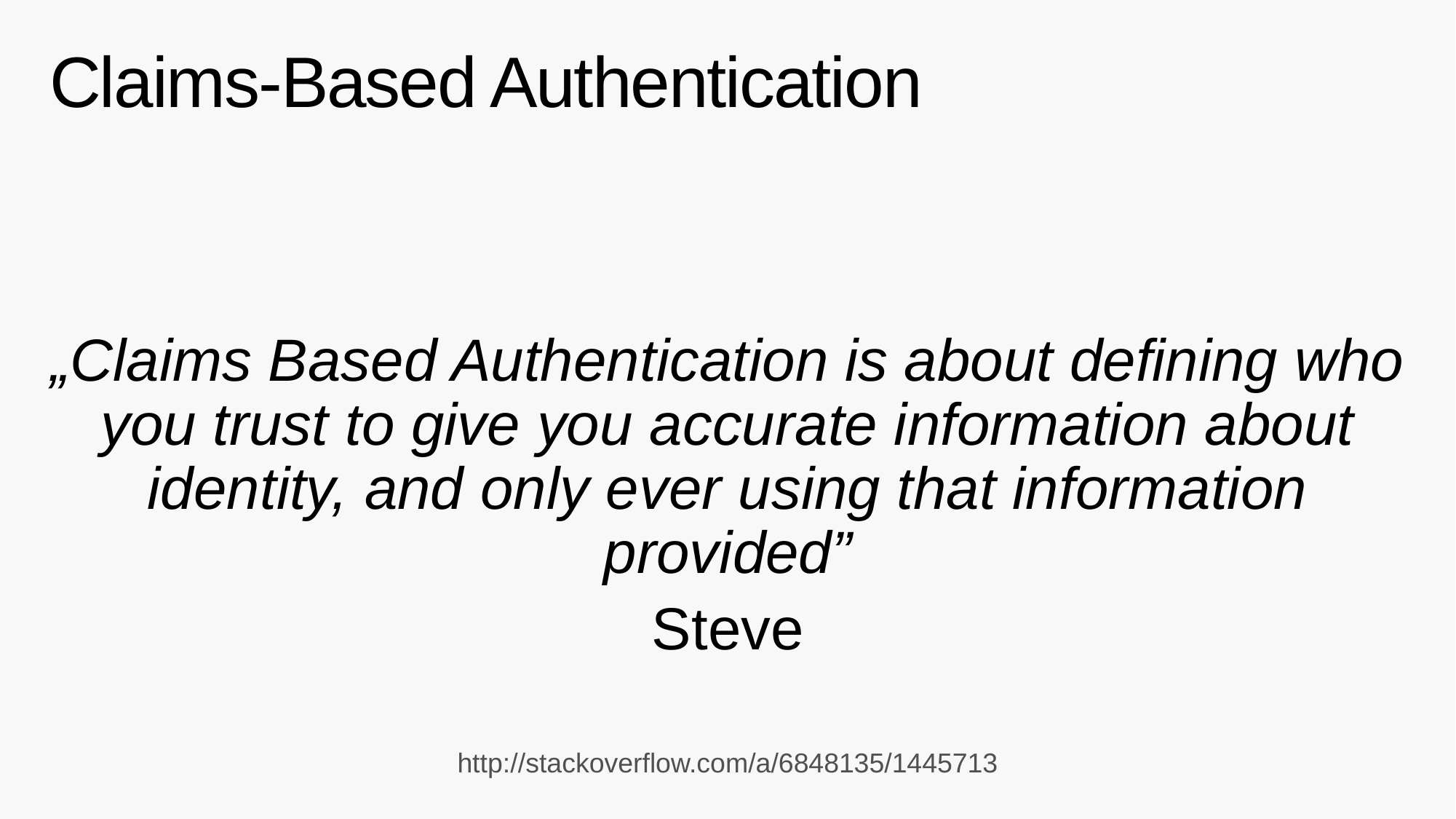

# Claims-Based Authentication
„Claims Based Authentication is about defining who you trust to give you accurate information about identity, and only ever using that information provided”
Steve
http://stackoverflow.com/a/6848135/1445713